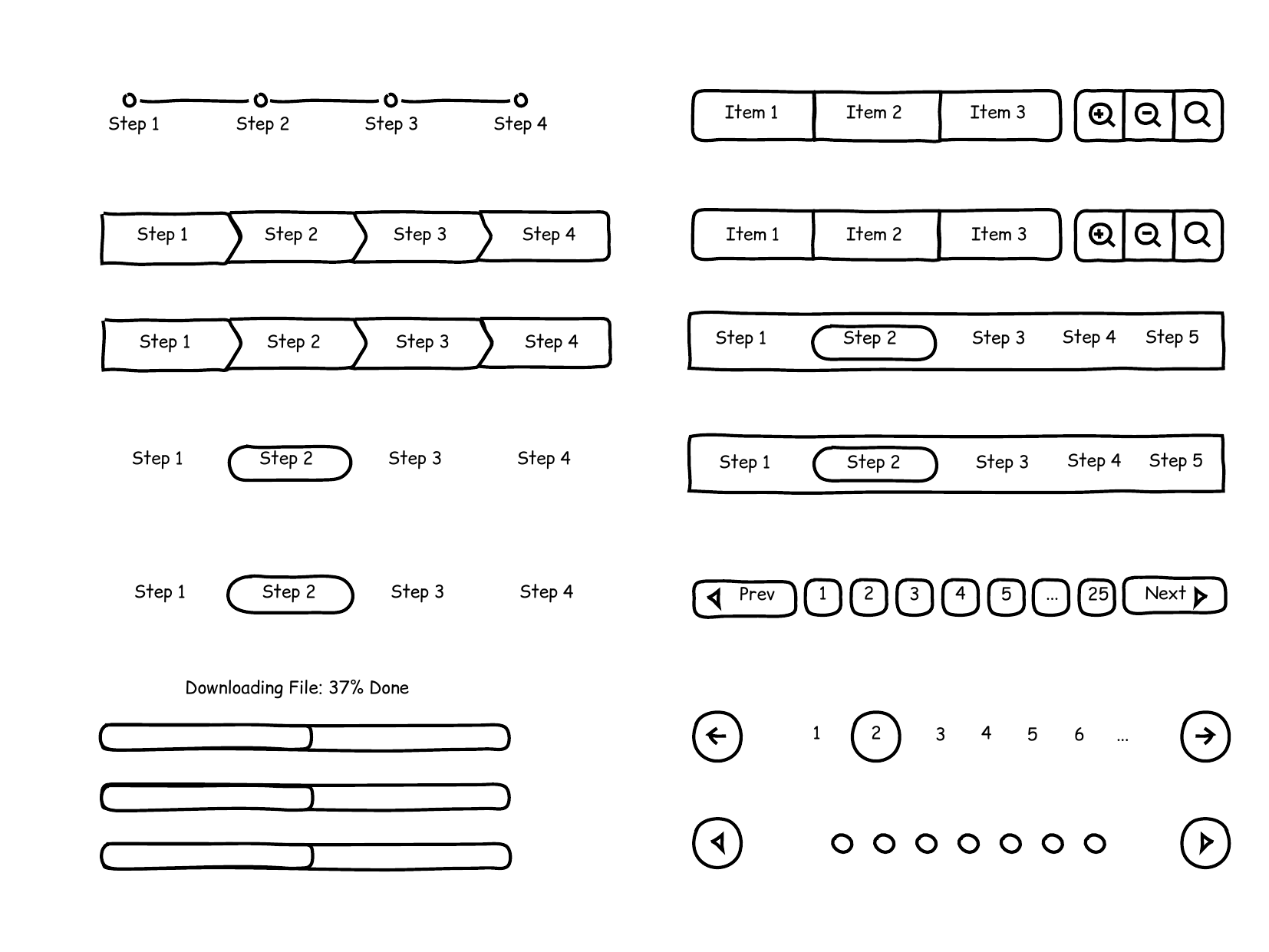

Item 1
Item 2
Item 3

Step 1
Step 2
Step 3
Step 4

Step 1
Step 2
Step 3
Step 4
Item 1
Item 2
Item 3

Step 4
Step 5
Step 1
Step 2
Step 3

Step 1
Step 2
Step 3
Step 4

Step 1
Step 2
Step 3
Step 4

Step 4
Step 5
Step 1
Step 2
Step 3

Step 1
Step 2
Step 3
Step 4

1
2
4
...
Next

Prev
3
5
25

Downloading File: 37% Done

1
2
4
3
5
6
...